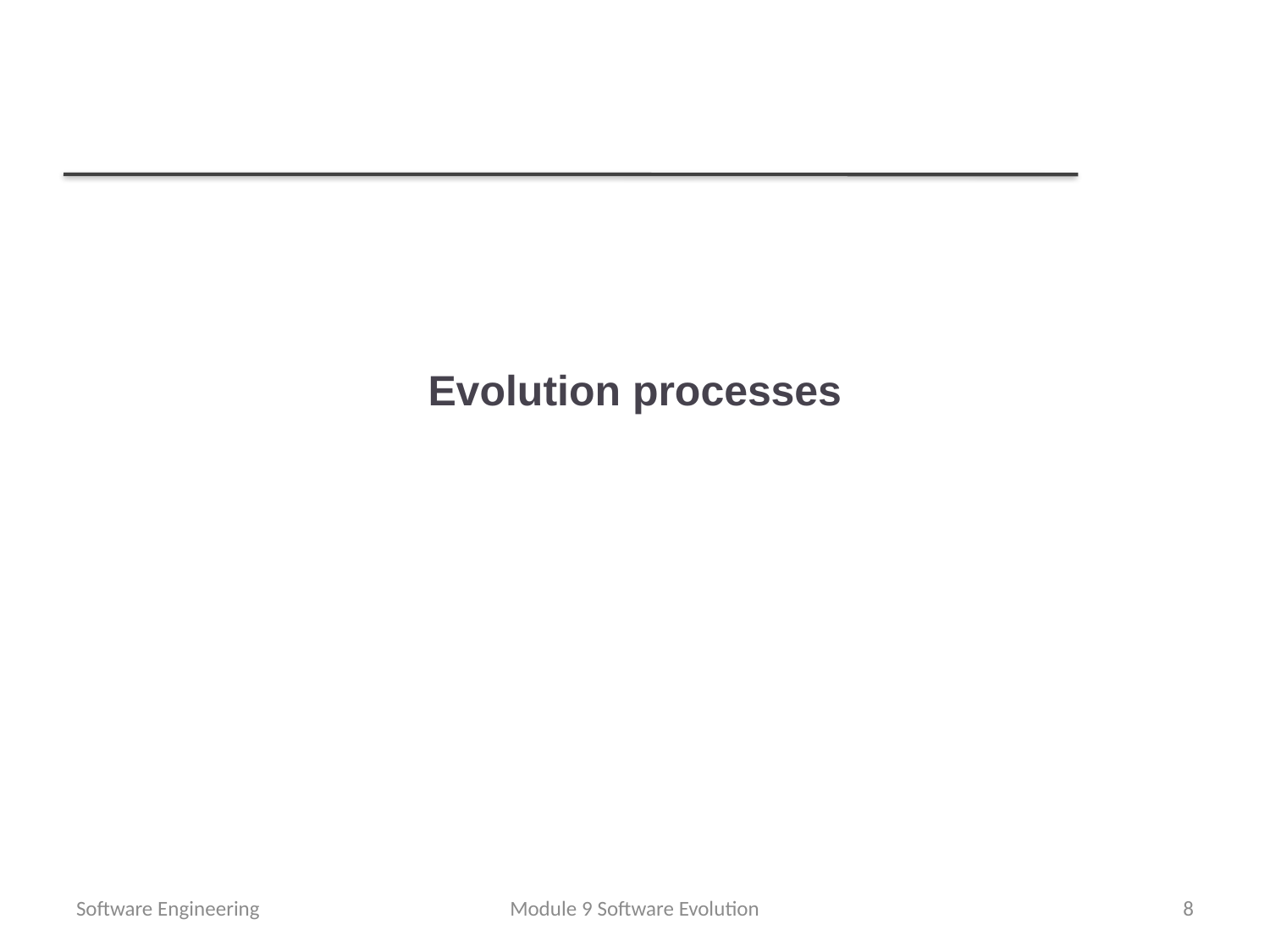

# Evolution processes
Software Engineering
Module 9 Software Evolution
8